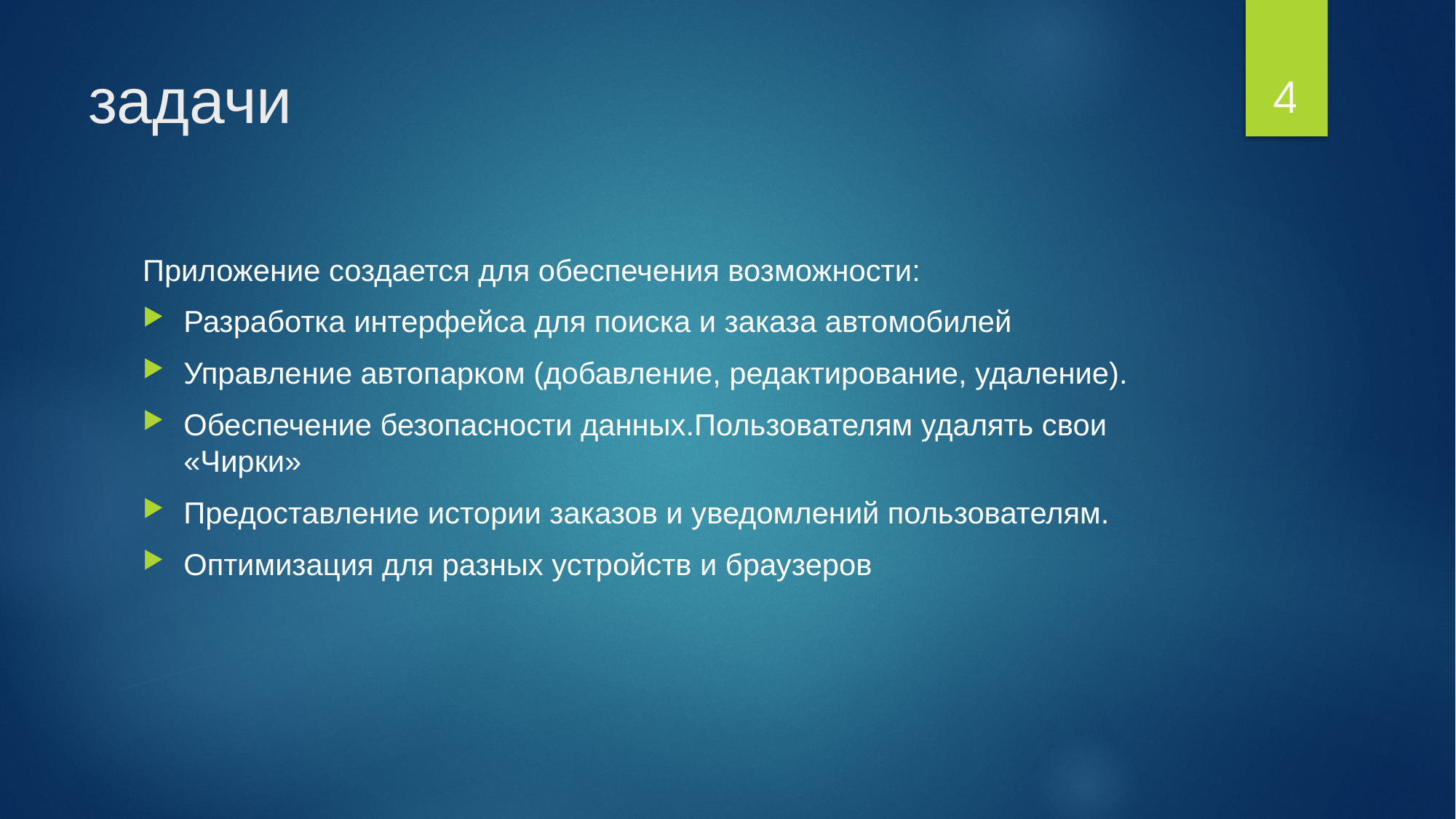

4
# задачи
Приложение создается для обеспечения возможности:
Разработка интерфейса для поиска и заказа автомобилей
Управление автопарком (добавление, редактирование, удаление).
Обеспечение безопасности данных.Пользователям удалять свои «Чирки»
Предоставление истории заказов и уведомлений пользователям.
Оптимизация для разных устройств и браузеров